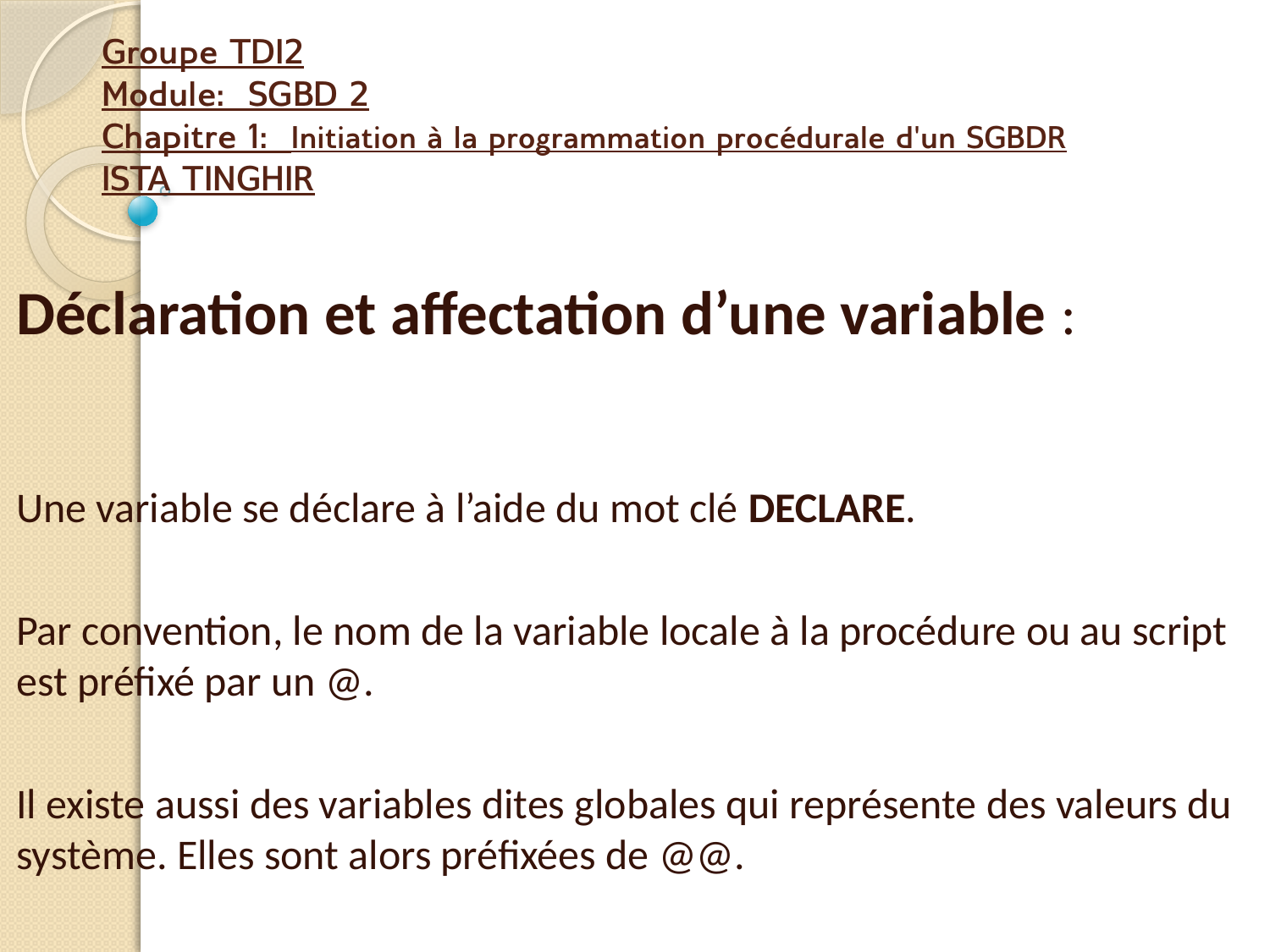

# Groupe TDI2 Module:  SGBD 2 Chapitre 1:  Initiation à la programmation procédurale d'un SGBDR ISTA TINGHIR

Déclaration et affectation d’une variable :

Une variable se déclare à l’aide du mot clé DECLARE.

Par convention, le nom de la variable locale à la procédure ou au script est préfixé par un @.

Il existe aussi des variables dites globales qui représente des valeurs du système. Elles sont alors préfixées de @@.